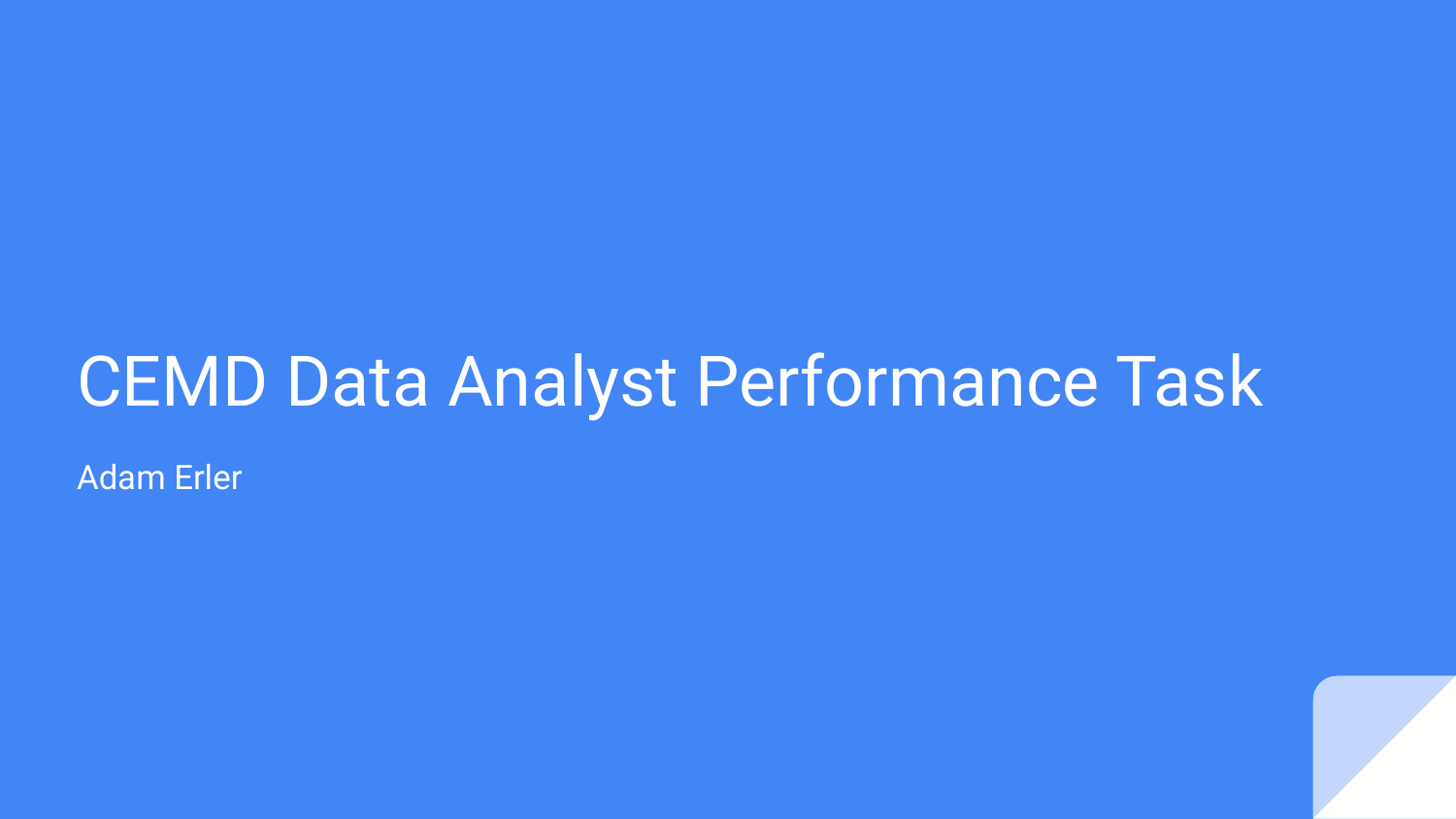

# CEMD Data Analyst Performance Task
Adam Erler